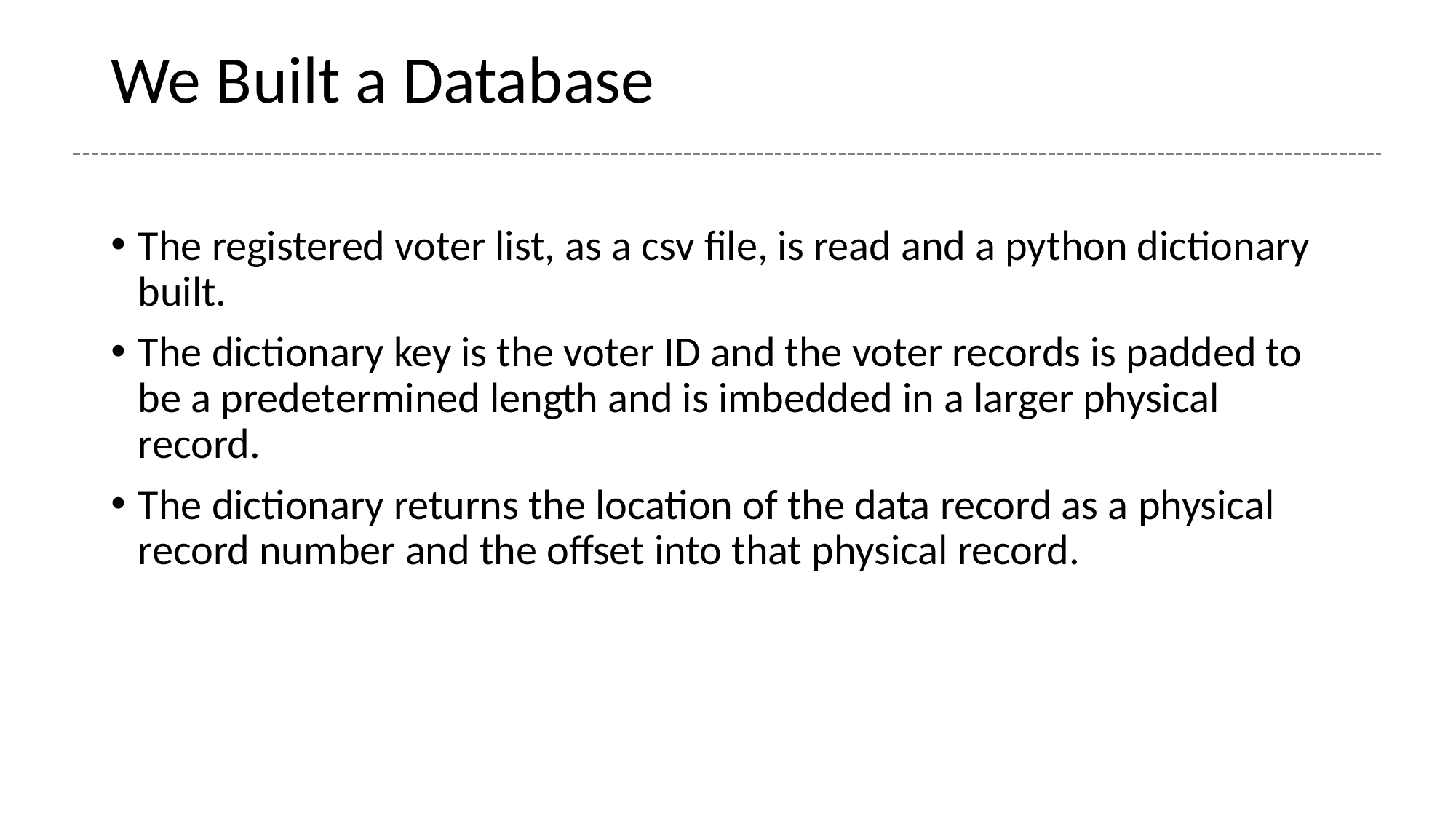

# We Built a Database
The registered voter list, as a csv file, is read and a python dictionary built.
The dictionary key is the voter ID and the voter records is padded to be a predetermined length and is imbedded in a larger physical record.
The dictionary returns the location of the data record as a physical record number and the offset into that physical record.